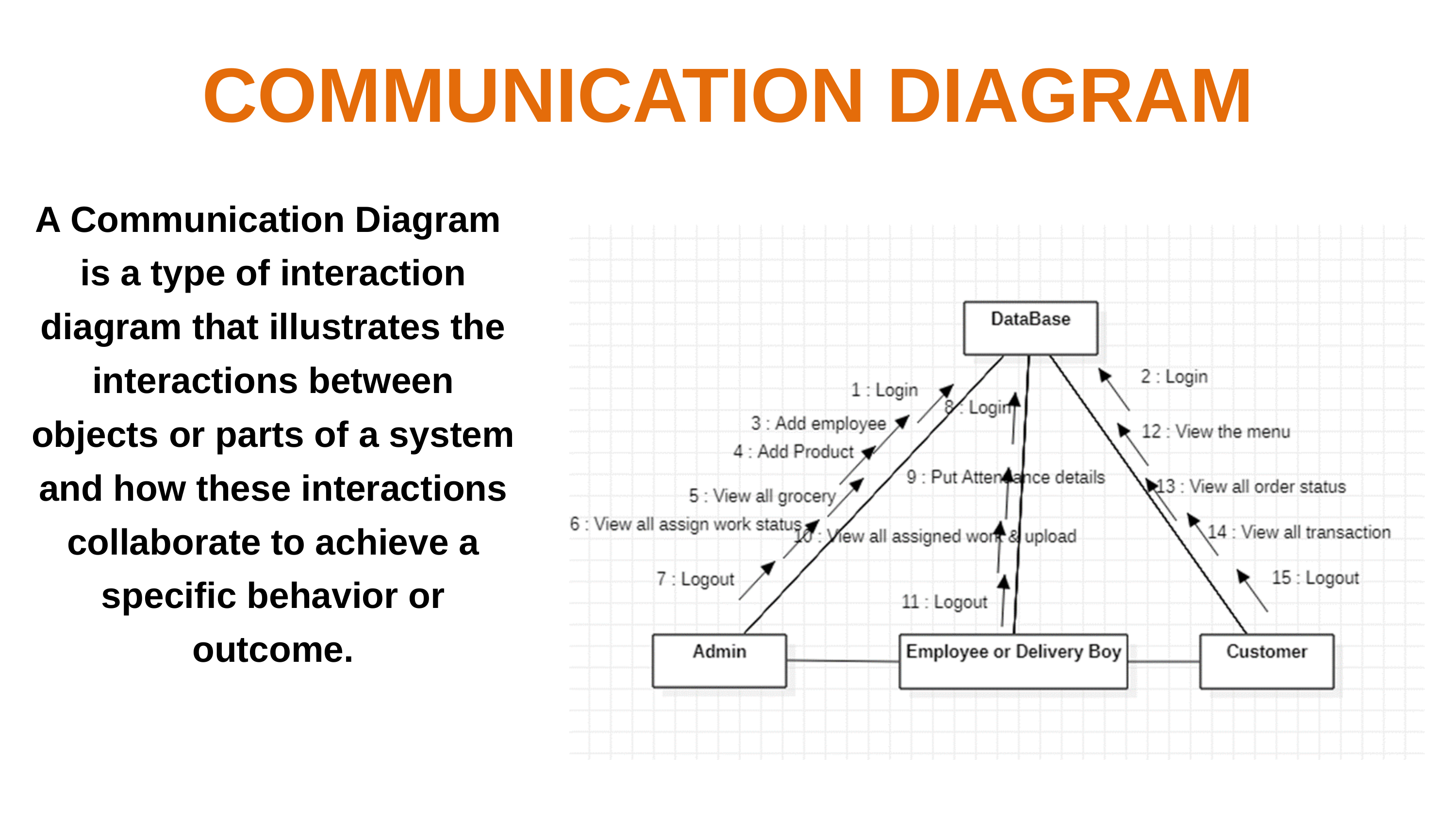

COMMUNICATION DIAGRAM
A Communication Diagram  is a type of interaction diagram that illustrates the interactions between objects or parts of a system and how these interactions collaborate to achieve a specific behavior or outcome.